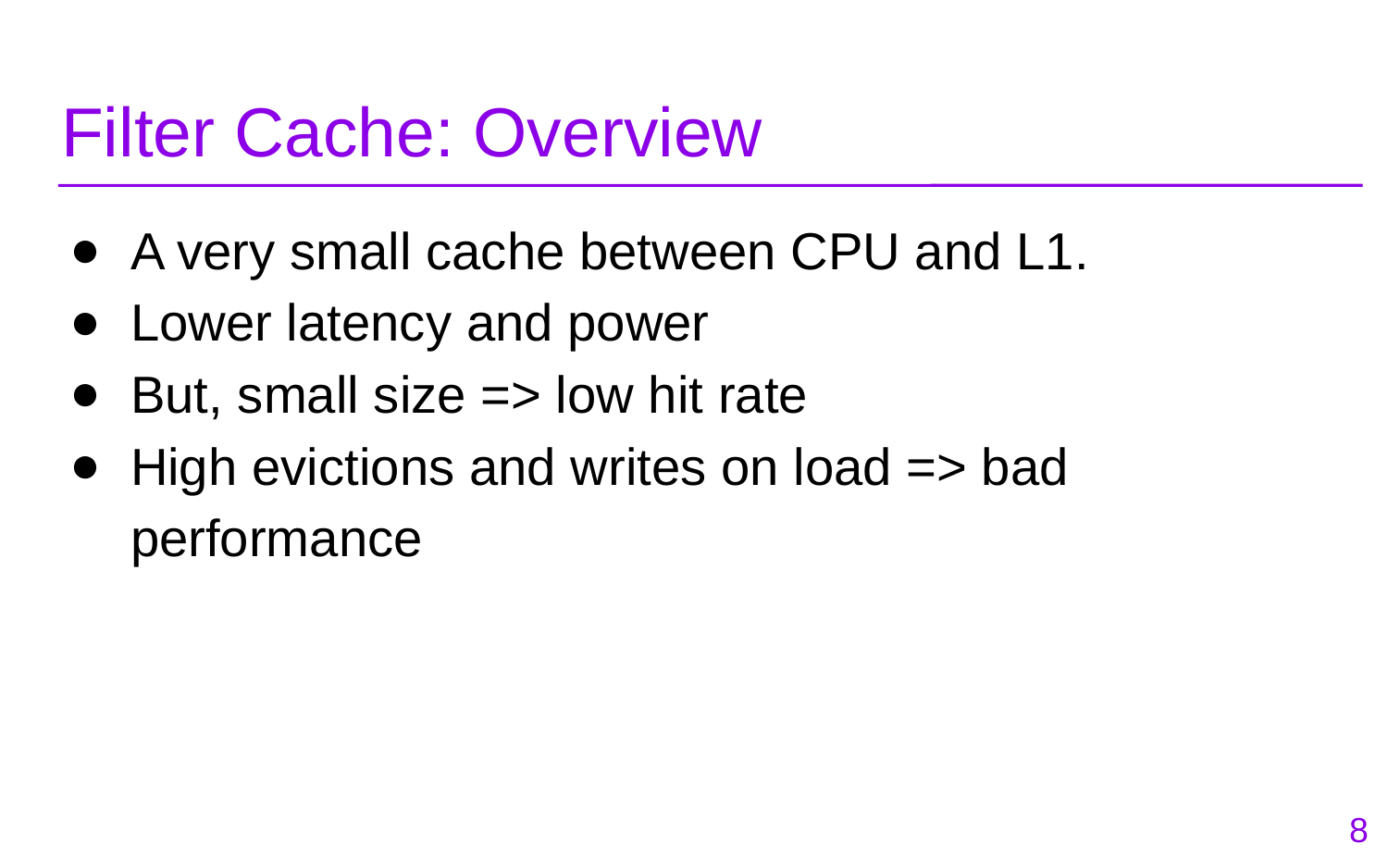

# Filter Cache: Overview
A very small cache between CPU and L1.
Lower latency and power
But, small size => low hit rate
High evictions and writes on load => bad performance
8